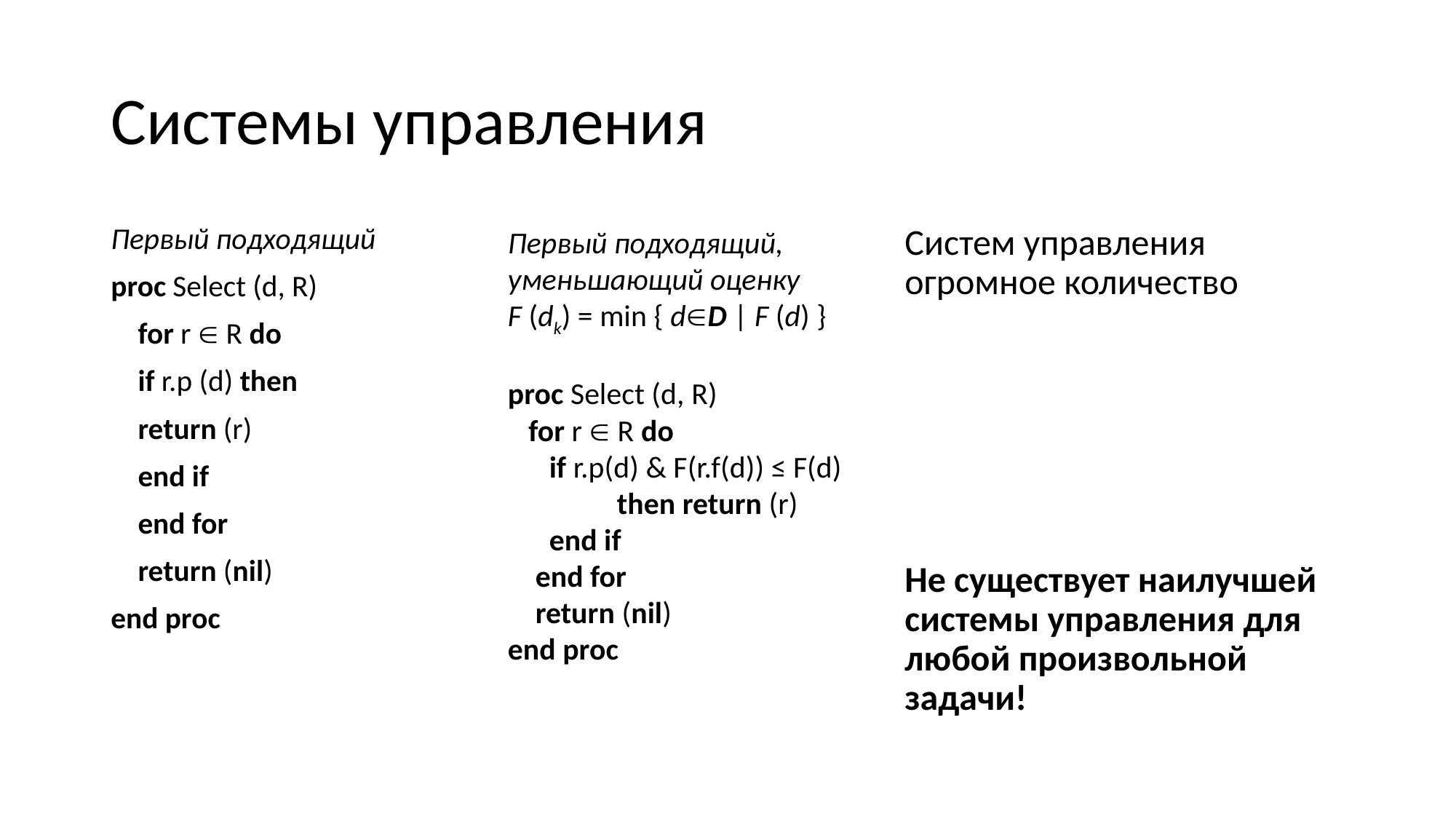

# Системы управления
Первый подходящий
proc Select (d, R)
	for r ∈ R do
		if r.p (d) then
			return (r)
		end if
	end for
	return (nil)
end proc
Первый подходящий, уменьшающий оценку
F (dk) = min { d∈D | F (d) }

proc Select (d, R)
   for r ∈ R do
      if r.p(d) & F(r.f(d)) ≤ F(d)  	then return (r)
      end if
    end for
    return (nil)
end proc

Систем управления огромное количество

Не существует наилучшей системы управления для любой произвольной задачи!